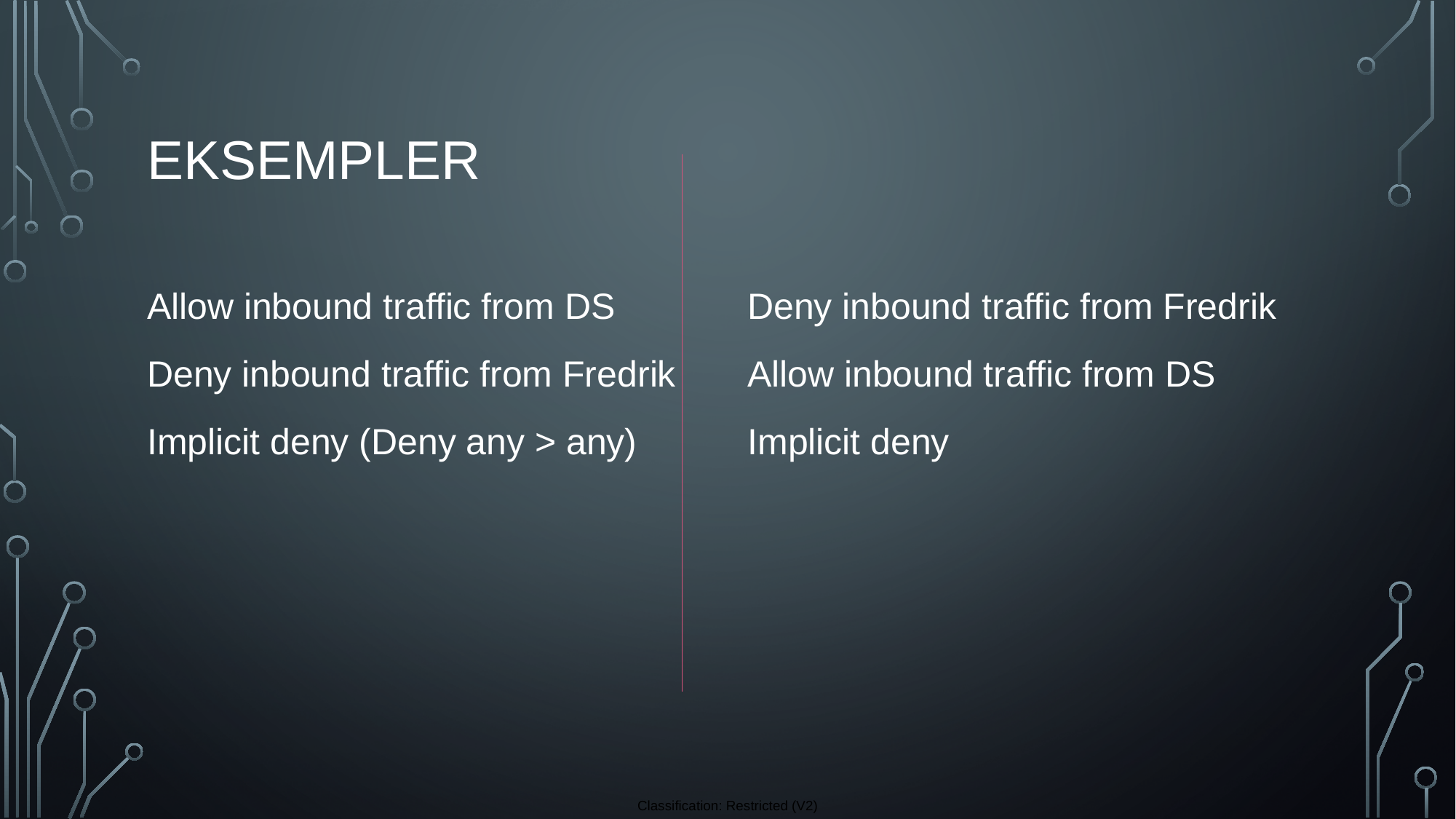

# Eksempler
Allow inbound traffic from DS
Deny inbound traffic from Fredrik
Implicit deny (Deny any > any)

Deny inbound traffic from Fredrik
Allow inbound traffic from DS
Implicit deny